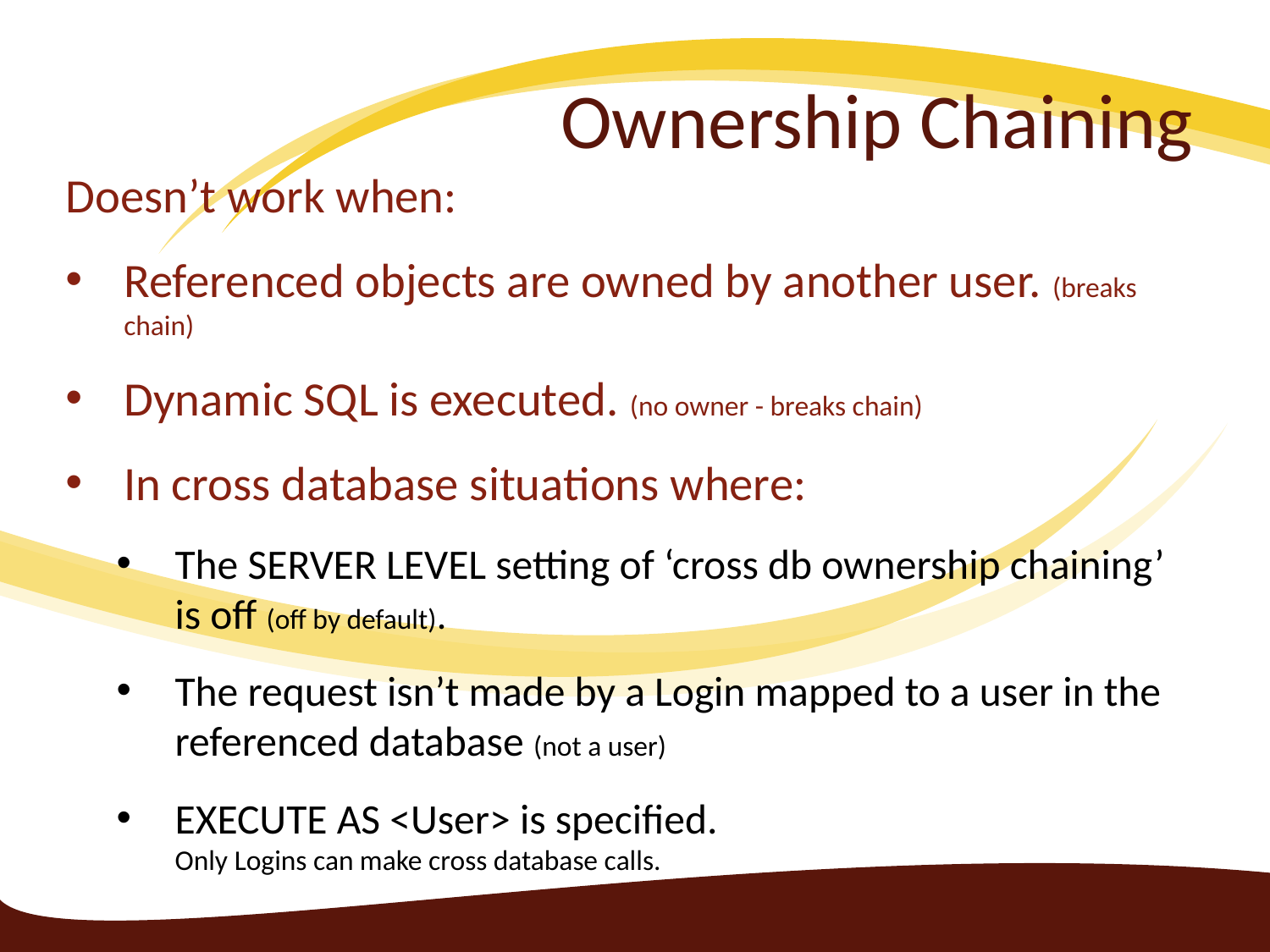

# Ownership Chaining
Doesn’t work when:
Referenced objects are owned by another user. (breaks chain)
Dynamic SQL is executed. (no owner - breaks chain)
In cross database situations where:
The SERVER LEVEL setting of ‘cross db ownership chaining’ is off (off by default).
The request isn’t made by a Login mapped to a user in the referenced database (not a user)
EXECUTE AS <User> is specified.
Only Logins can make cross database calls.